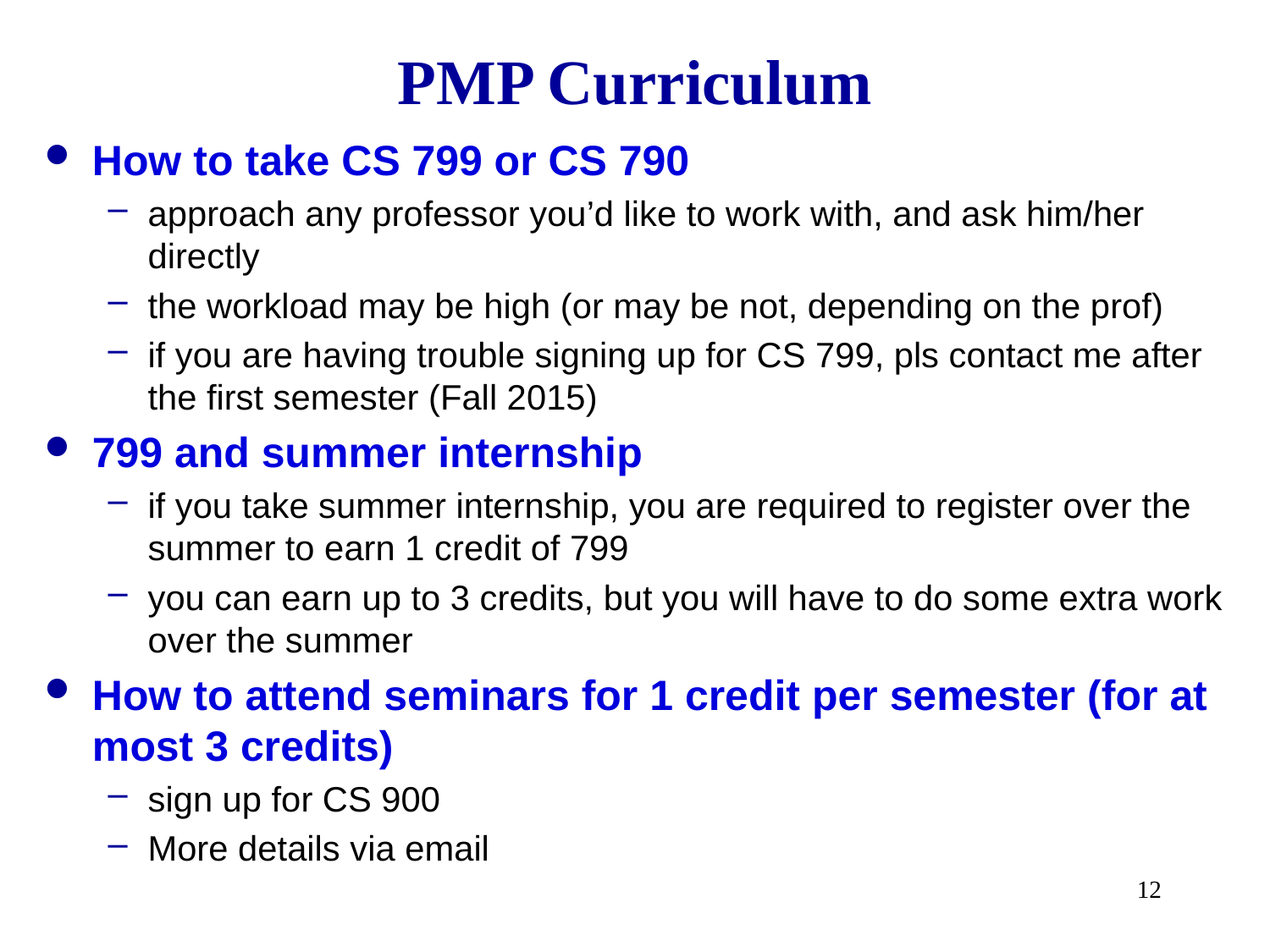

# PMP Curriculum
How to take CS 799 or CS 790
approach any professor you’d like to work with, and ask him/her directly
the workload may be high (or may be not, depending on the prof)
if you are having trouble signing up for CS 799, pls contact me after the first semester (Fall 2015)
799 and summer internship
if you take summer internship, you are required to register over the summer to earn 1 credit of 799
you can earn up to 3 credits, but you will have to do some extra work over the summer
How to attend seminars for 1 credit per semester (for at most 3 credits)
sign up for CS 900
More details via email
12